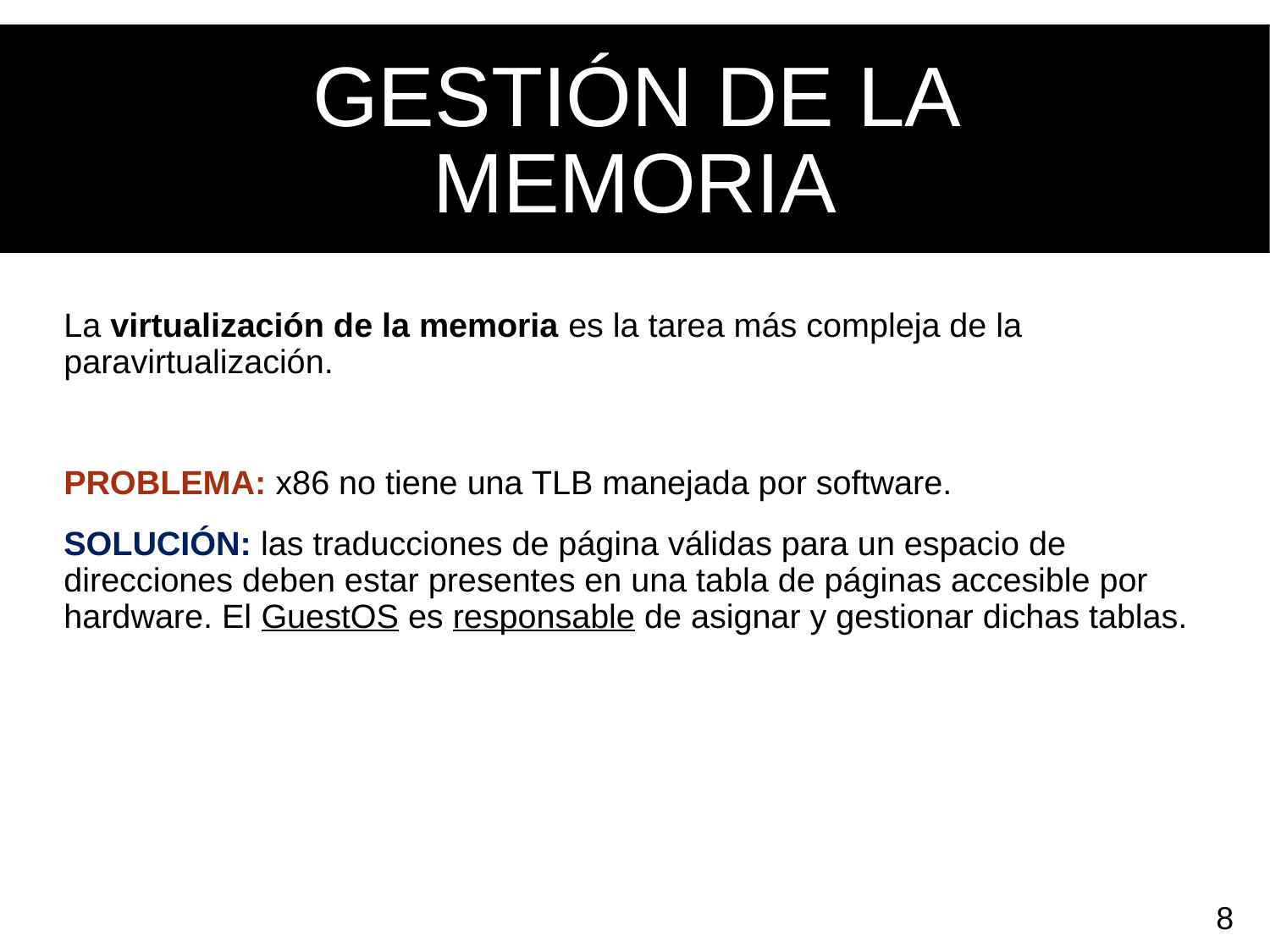

# Gestión de la memoria
La virtualización de la memoria es la tarea más compleja de la paravirtualización.

PROBLEMA: x86 no tiene una TLB manejada por software.
SOLUCIÓN: las traducciones de página válidas para un espacio de direcciones deben estar presentes en una tabla de páginas accesible por hardware. El GuestOS es responsable de asignar y gestionar dichas tablas.
PROBLEMA: el TLB de x86 no es tagged, por lo que los cambios de ejecución requieren borrar el TLB.
SOLUCIÓN: se reserva una sección de 64MB en la parte superior de todos los espacios de direcciones para Xen (no accesible por el GuestOS ni utilizada por ningún ABI).

8